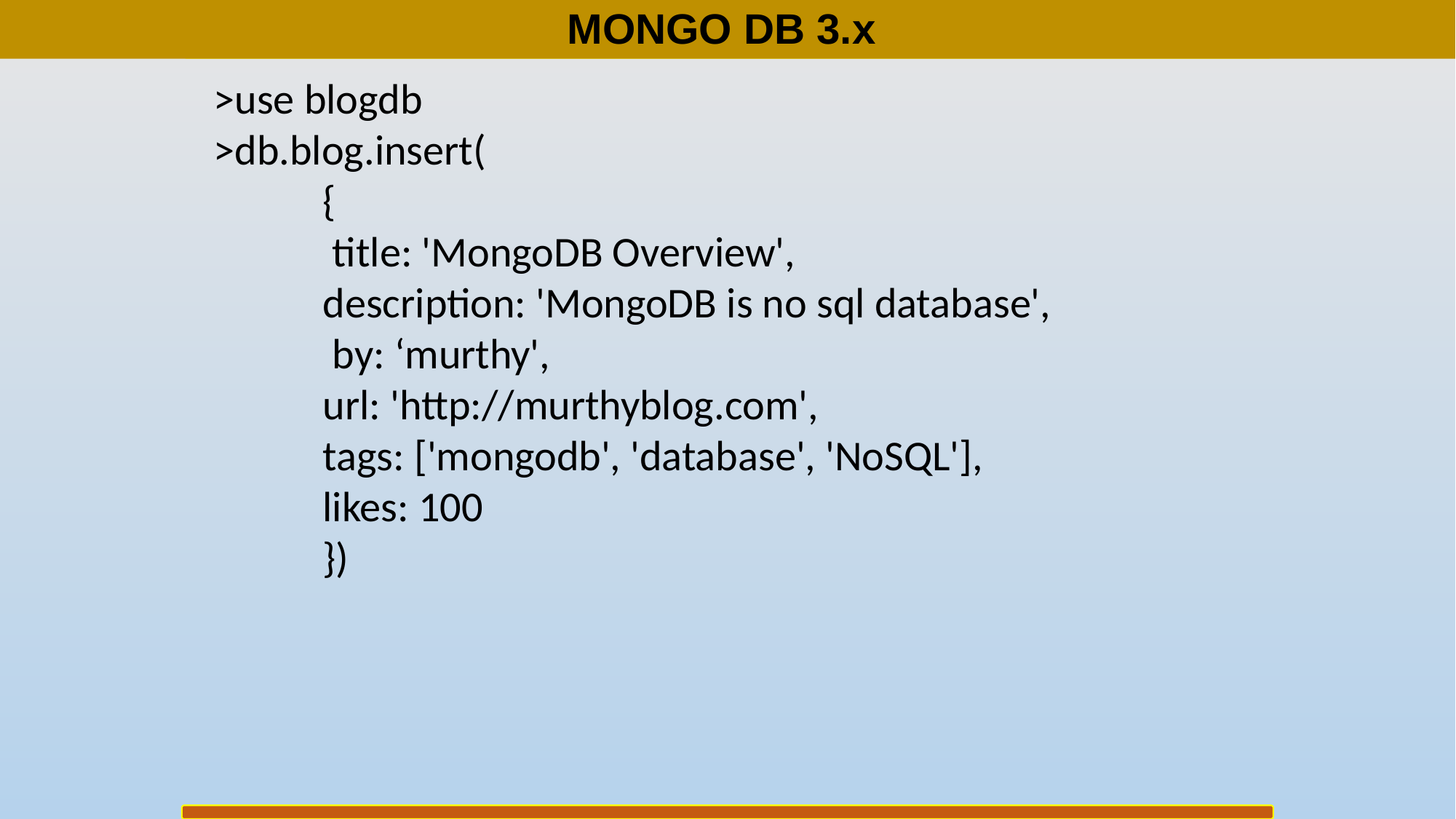

Mongo DB
# MONGO DB 3.x

>use blogdb
>db.blog.insert(
	{
	 title: 'MongoDB Overview',
	description: 'MongoDB is no sql database',
	 by: ‘murthy',
	url: 'http://murthyblog.com',
	tags: ['mongodb', 'database', 'NoSQL'],
	likes: 100
	})